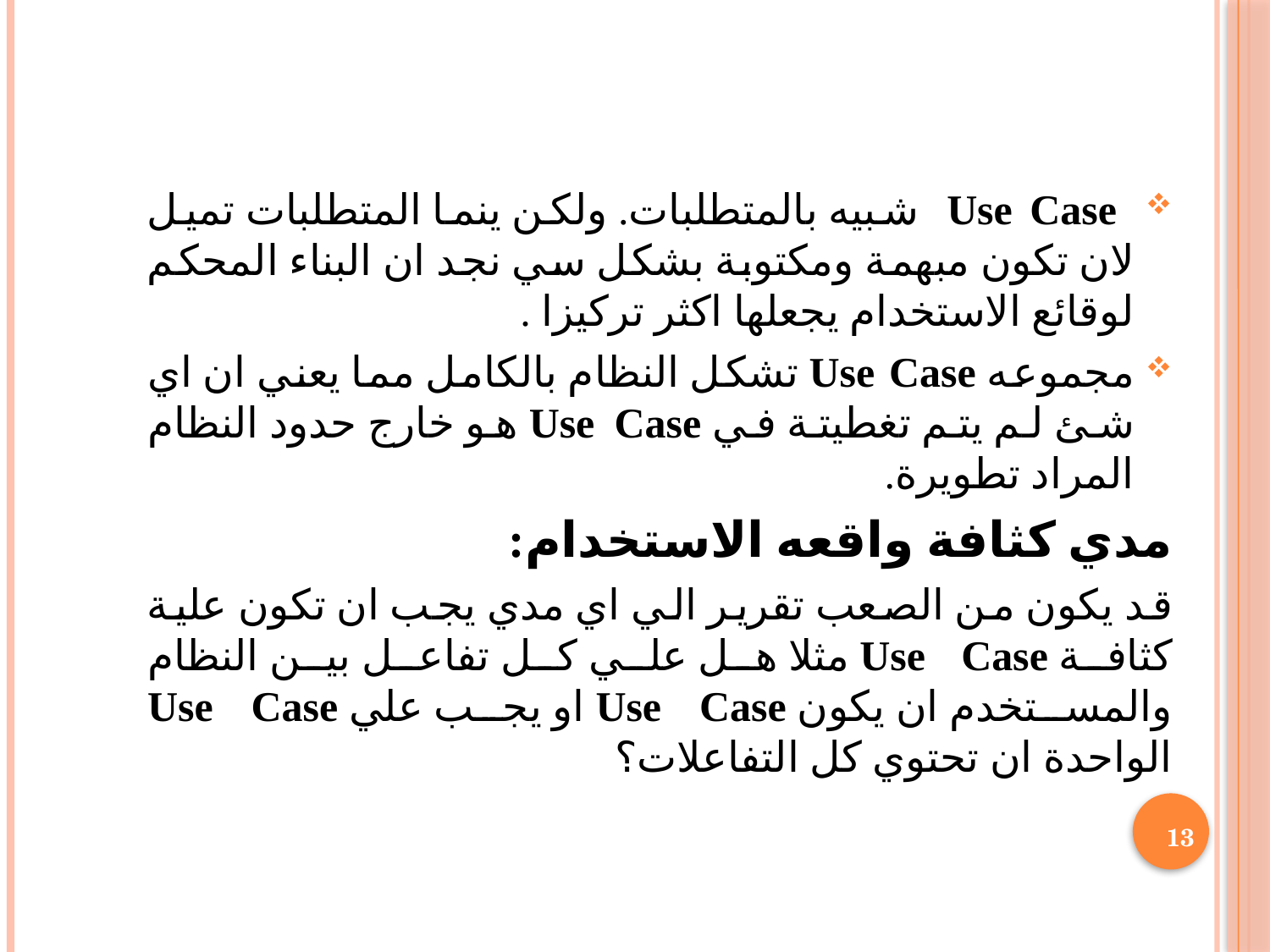

Use Case  شبيه بالمتطلبات. ولكن ينما المتطلبات تميل لان تكون مبهمة ومكتوبة بشكل سي نجد ان البناء المحكم لوقائع الاستخدام يجعلها اكثر تركيزا .
مجموعه Use Case تشكل النظام بالكامل مما يعني ان اي شئ لم يتم تغطيتة في Use Case هو خارج حدود النظام المراد تطويرة.
مدي كثافة واقعه الاستخدام:
قد يكون من الصعب تقرير الي اي مدي يجب ان تكون علية كثافة Use Case مثلا هل علي كل تفاعل بين النظام والمستخدم ان يكون Use Case او يجب علي Use Case الواحدة ان تحتوي كل التفاعلات؟

13